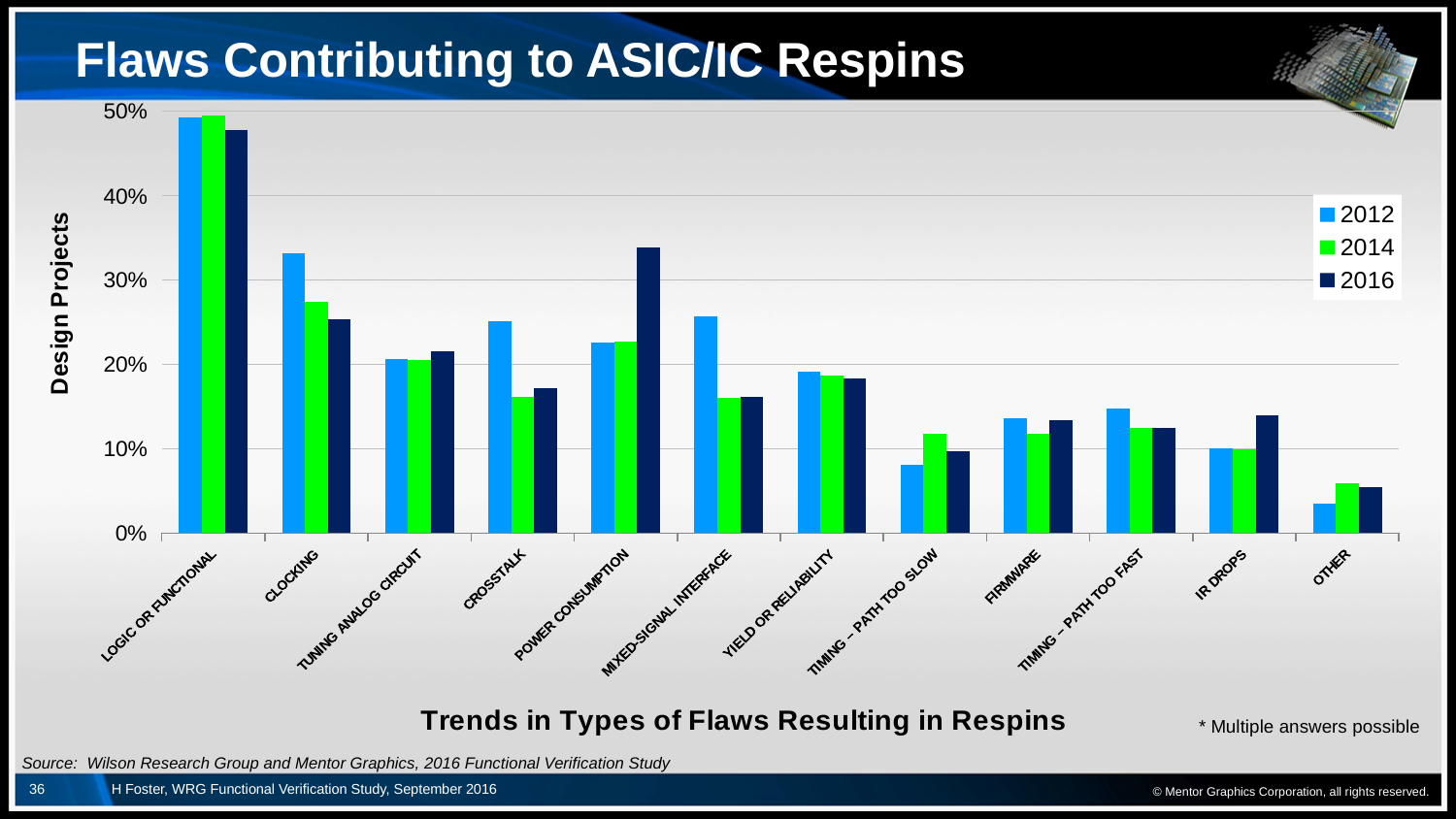

# Flaws Contributing to ASIC/IC Respins

### Chart

| Category | 2012 | 2014 | 2016 |
|---|---|---|---|
| LOGIC OR FUNCTIONAL | 0.492462311557789 | 0.495 | 0.478 |
| CLOCKING | 0.331658291457286 | 0.274 | 0.253 |
| TUNING ANALOG CIRCUIT | 0.206030150753769 | 0.205 | 0.215 |
| CROSSTALK | 0.251256281407035 | 0.161 | 0.172 |
| POWER CONSUMPTION | 0.226130653266332 | 0.227 | 0.339 |
| MIXED-SIGNAL INTERFACE | 0.256281407035176 | 0.16 | 0.161 |
| YIELD OR RELIABILITY | 0.190954773869347 | 0.187 | 0.183 |
| TIMING – PATH TOO SLOW | 0.0804020100502512 | 0.118 | 0.097 |
| FIRMWARE | 0.135678391959799 | 0.118 | 0.134 |
| TIMING – PATH TOO FAST | 0.147 | 0.125 | 0.124 |
| IR DROPS | 0.100502512562814 | 0.099 | 0.14 |
| OTHER | 0.0351758793969849 | 0.059 | 0.054 |
* Multiple answers possible
© Mentor Graphics Corporation, all rights reserved.
Source:  Wilson Research Group and Mentor Graphics, 2016 Functional Verification Study
36
H Foster, WRG Functional Verification Study, September 2016